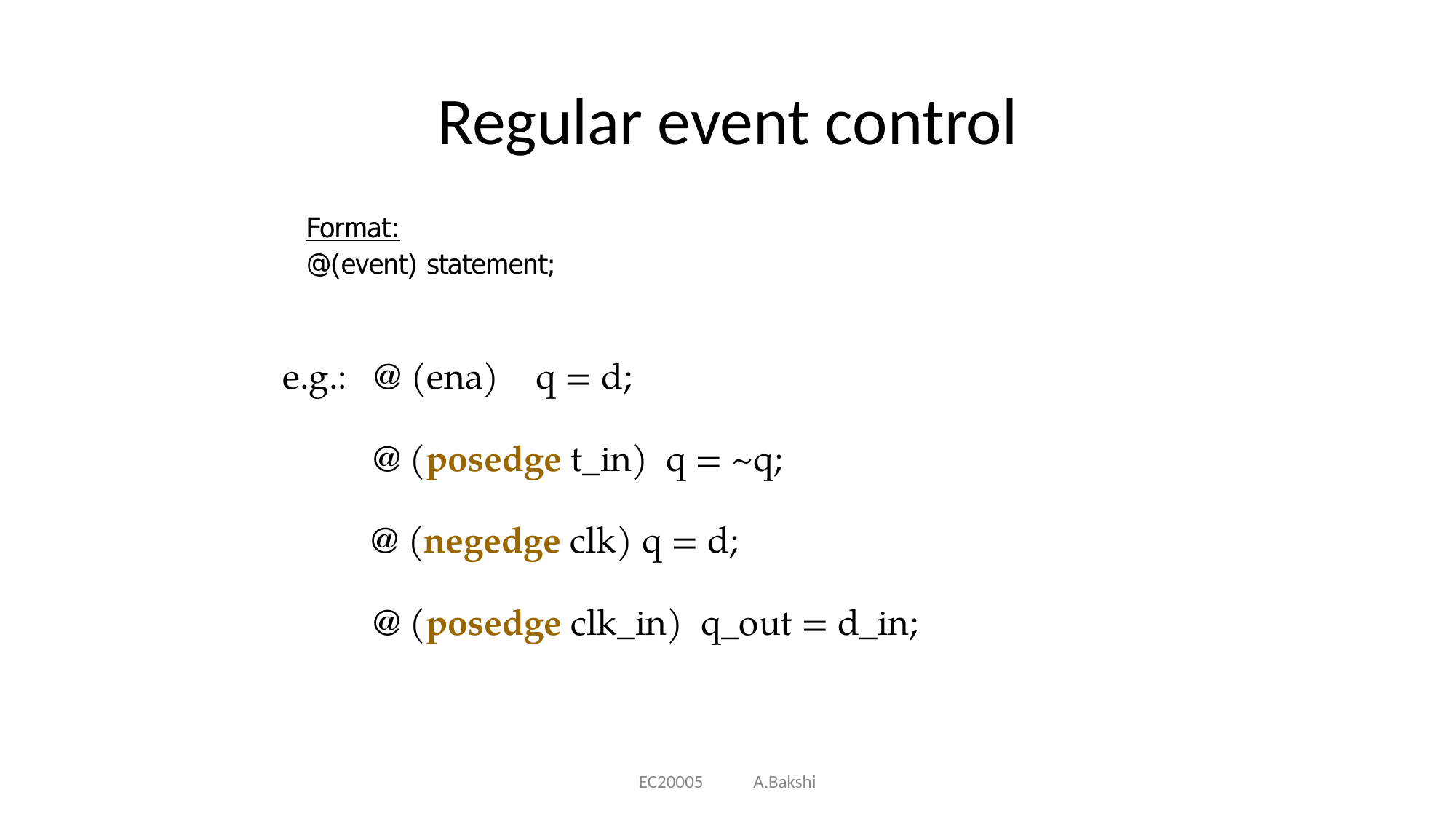

# Regular event control
Format:
@(event) statement;
e.g.:   @ (ena)    q = d;
          @ (posedge t_in)  q = ~q;
	       @ (negedge clk) q = d;
          @ (posedge clk_in)  q_out = d_in;
EC20005            A.Bakshi